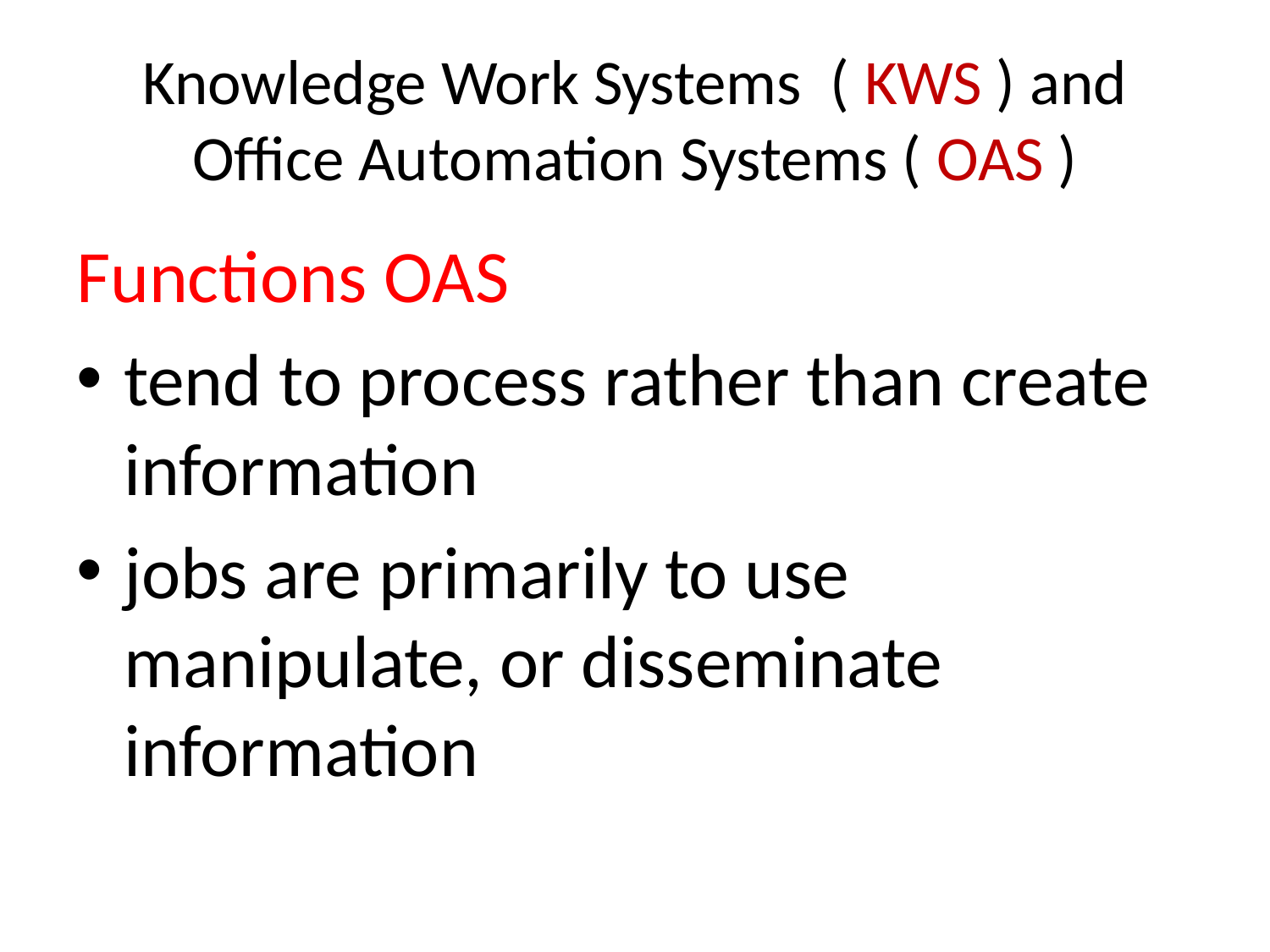

# Knowledge Work Systems  ( KWS ) and Office Automation Systems ( OAS )
Functions OAS
tend to process rather than create information
jobs are primarily to use manipulate, or disseminate information